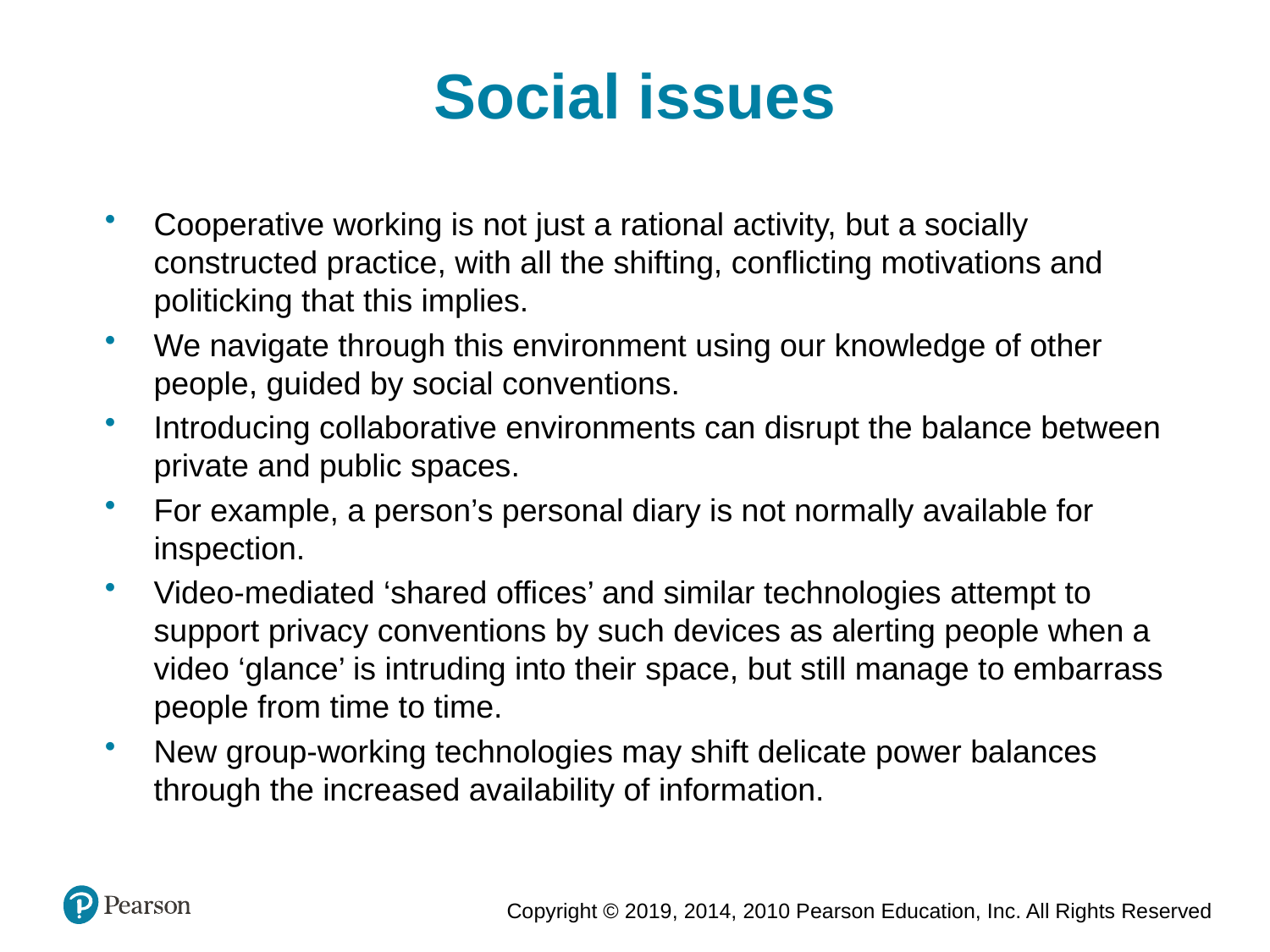

Social issues
Cooperative working is not just a rational activity, but a socially constructed practice, with all the shifting, conflicting motivations and politicking that this implies.
We navigate through this environment using our knowledge of other people, guided by social conventions.
Introducing collaborative environments can disrupt the balance between private and public spaces.
For example, a person’s personal diary is not normally available for inspection.
Video-mediated ‘shared offices’ and similar technologies attempt to support privacy conventions by such devices as alerting people when a video ‘glance’ is intruding into their space, but still manage to embarrass people from time to time.
New group-working technologies may shift delicate power balances through the increased availability of information.